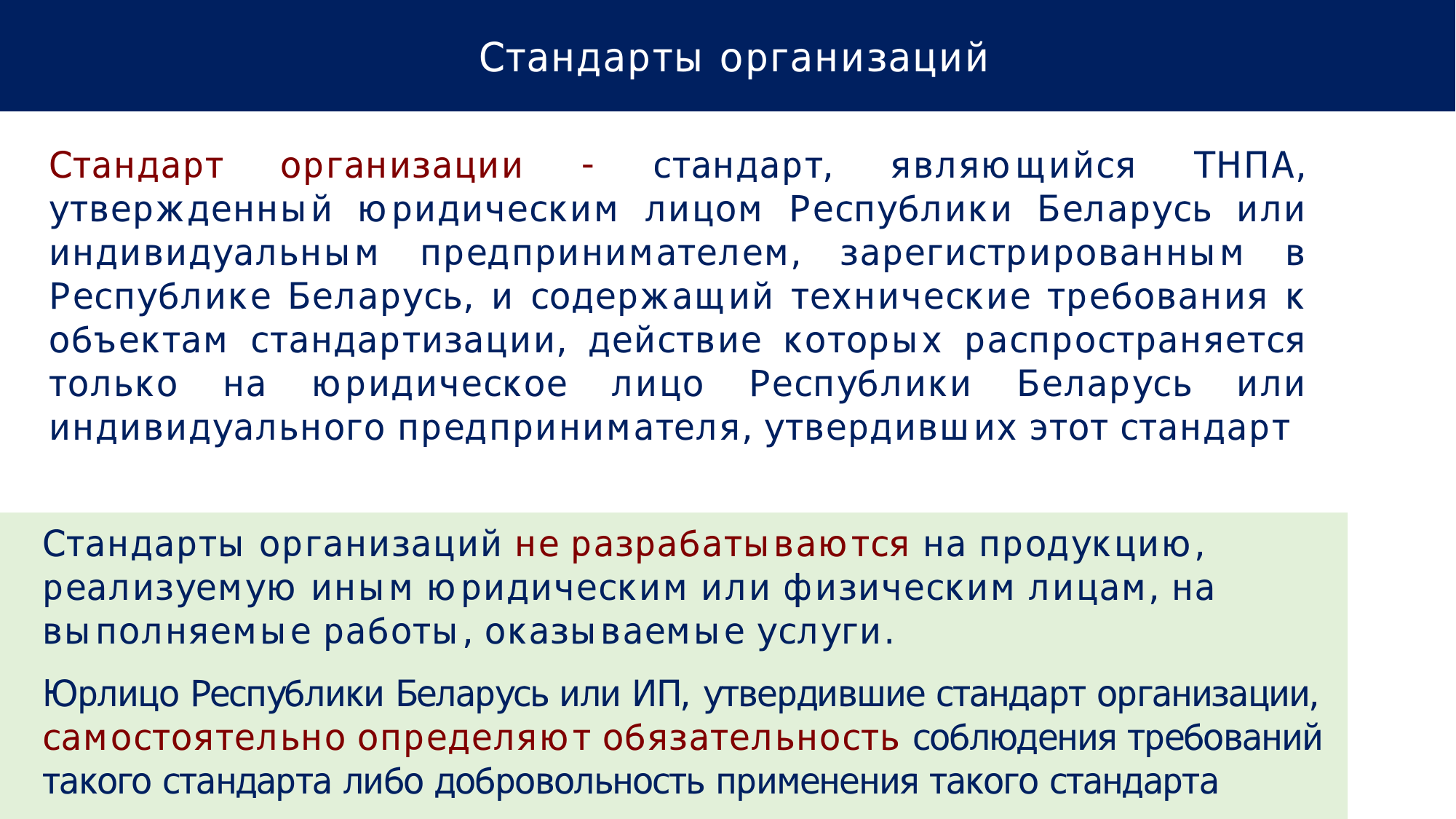

Стандарты организаций
Стандарт организации - стандарт, являющийся ТНПА, утвержденный юридическим лицом Республики Беларусь или индивидуальным предпринимателем, зарегистрированным в Республике Беларусь, и содержащий технические требования к объектам стандартизации, действие которых распространяется только на юридическое лицо Республики Беларусь или индивидуального предпринимателя, утвердивших этот стандарт
Стандарты организаций не разрабатываются на продукцию, реализуемую иным юридическим или физическим лицам, на выполняемые работы, оказываемые услуги.
Юрлицо Республики Беларусь или ИП, утвердившие стандарт организации, самостоятельно определяют обязательность соблюдения требований такого стандарта либо добровольность применения такого стандарта